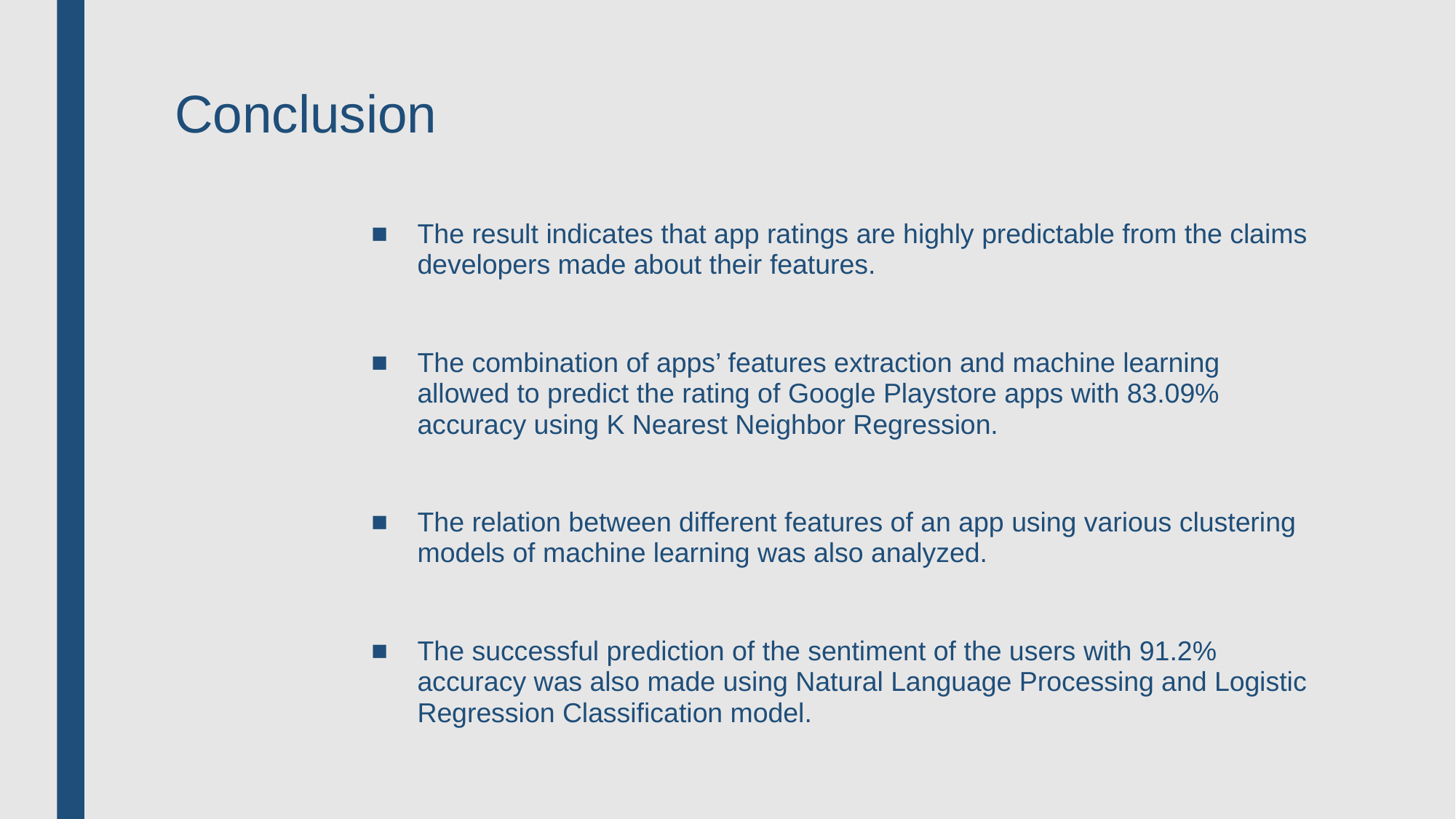

# Conclusion
The result indicates that app ratings are highly predictable from the claims developers made about their features.

The combination of apps’ features extraction and machine learning allowed to predict the rating of Google Playstore apps with 83.09% accuracy using K Nearest Neighbor Regression.

The relation between different features of an app using various clustering models of machine learning was also analyzed.

The successful prediction of the sentiment of the users with 91.2% accuracy was also made using Natural Language Processing and Logistic Regression Classification model.